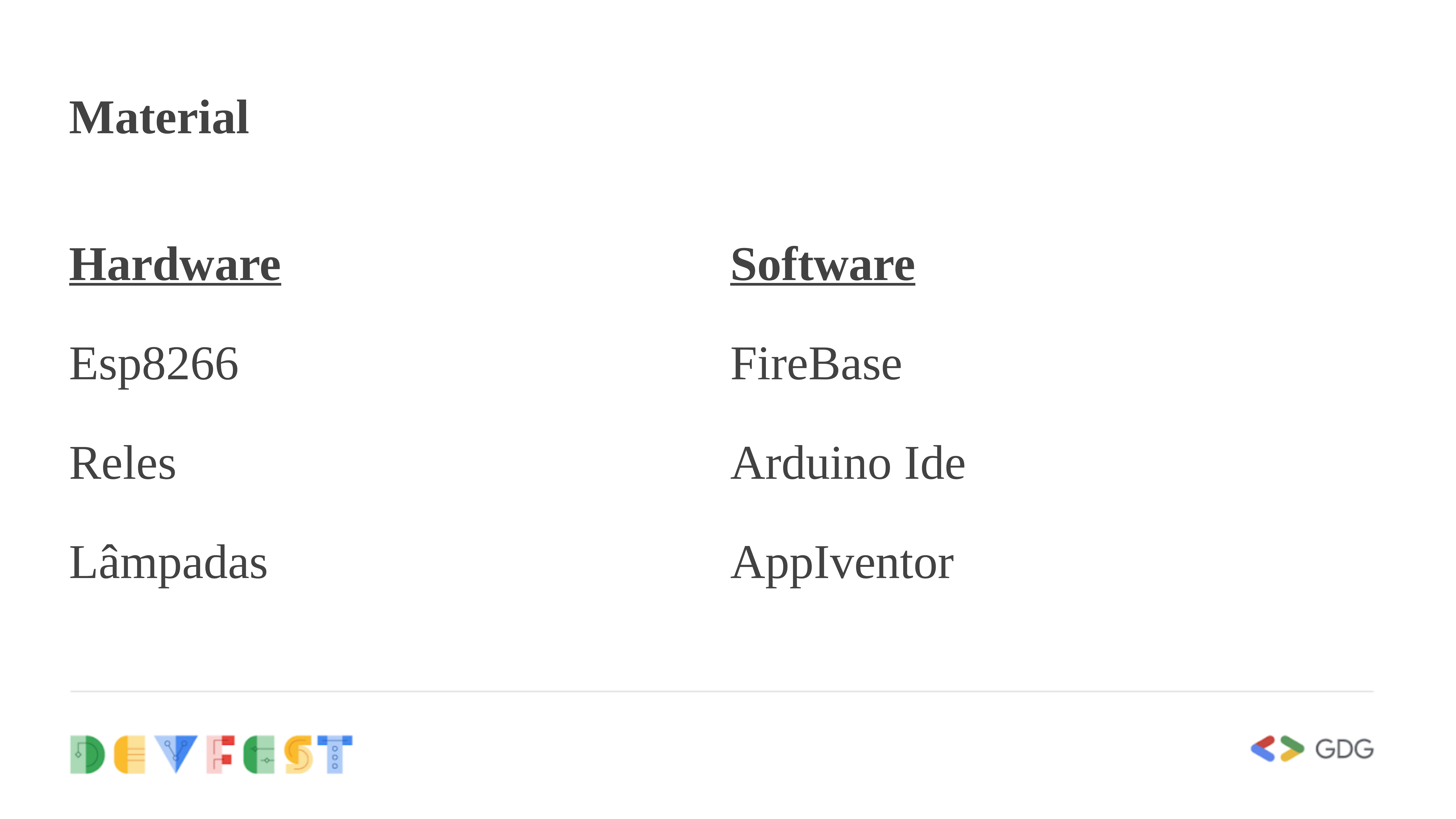

# Material
Hardware
Esp8266
Reles
Lâmpadas

Software
FireBase
Arduino Ide
AppIventor